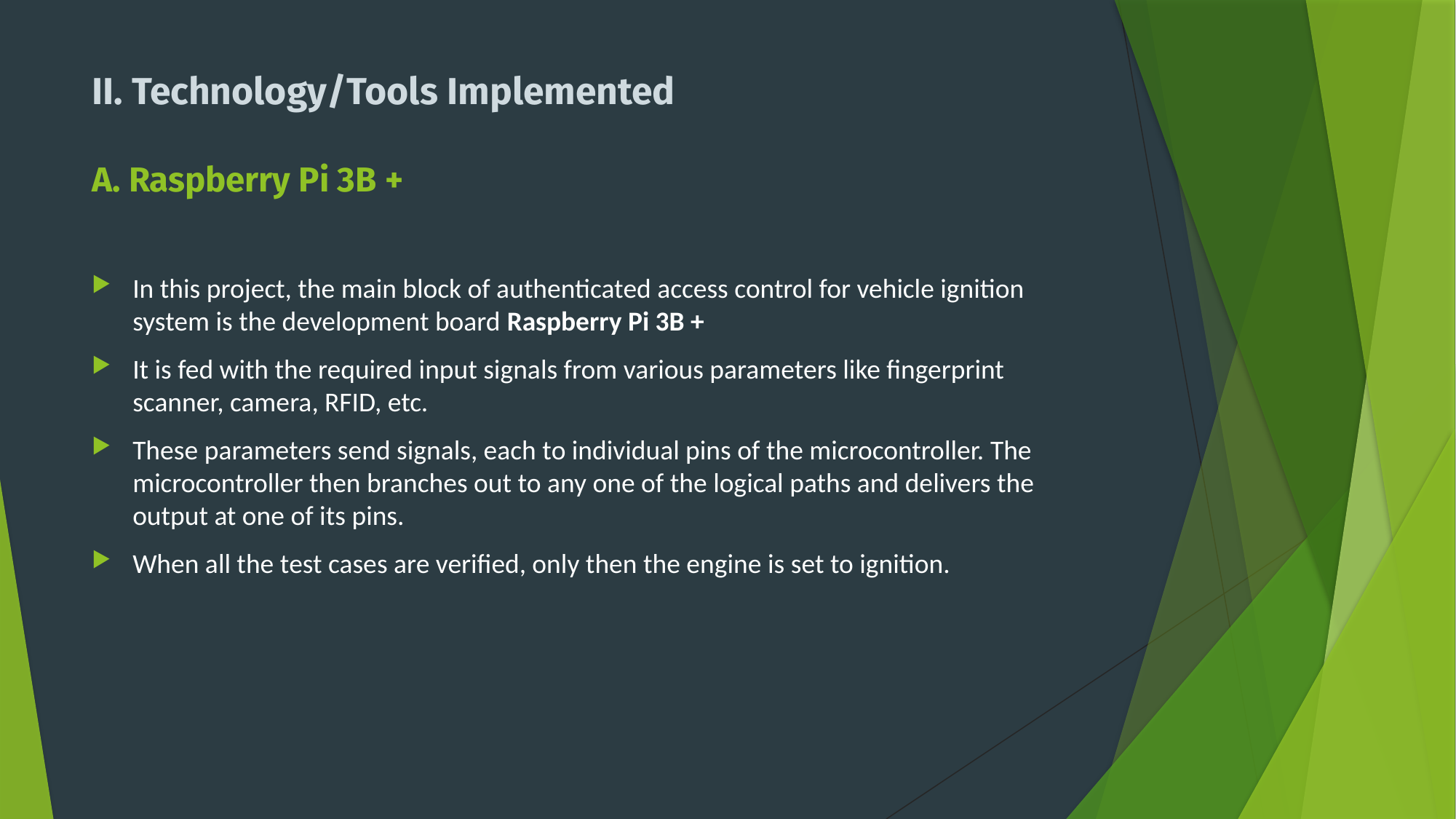

# II. Technology/Tools Implemented A. Raspberry Pi 3B +
In this project, the main block of authenticated access control for vehicle ignition system is the development board Raspberry Pi 3B +
It is fed with the required input signals from various parameters like fingerprint scanner, camera, RFID, etc.
These parameters send signals, each to individual pins of the microcontroller. The microcontroller then branches out to any one of the logical paths and delivers the output at one of its pins.
When all the test cases are verified, only then the engine is set to ignition.